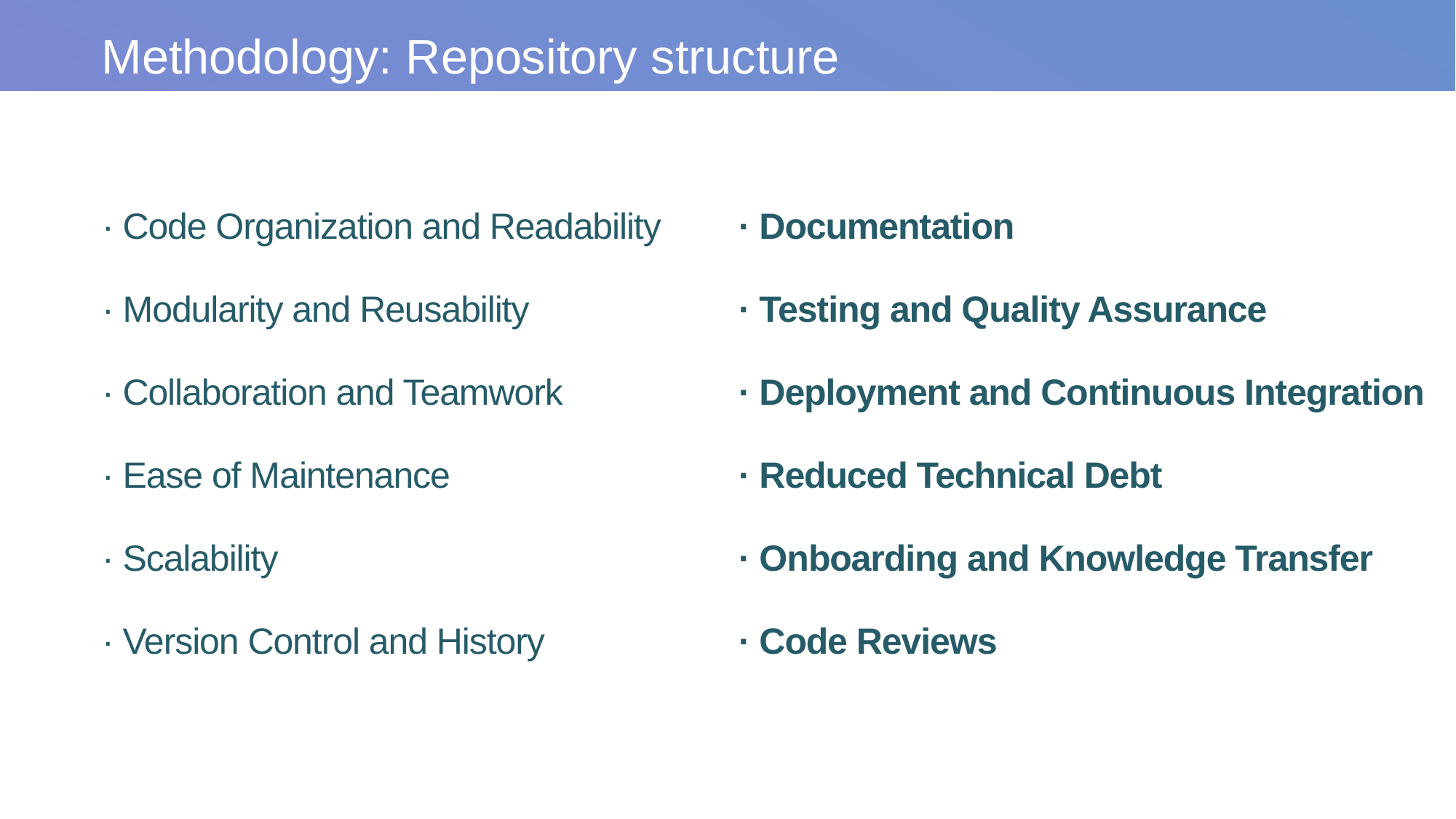

Methodology: Repository structure

· Documentation
· Testing and Quality Assurance
· Deployment and Continuous Integration
· Reduced Technical Debt
· Onboarding and Knowledge Transfer
· Code Reviews

# · Code Organization and Readability · Modularity and Reusability · Collaboration and Teamwork · Ease of Maintenance · Scalability · Version Control and History